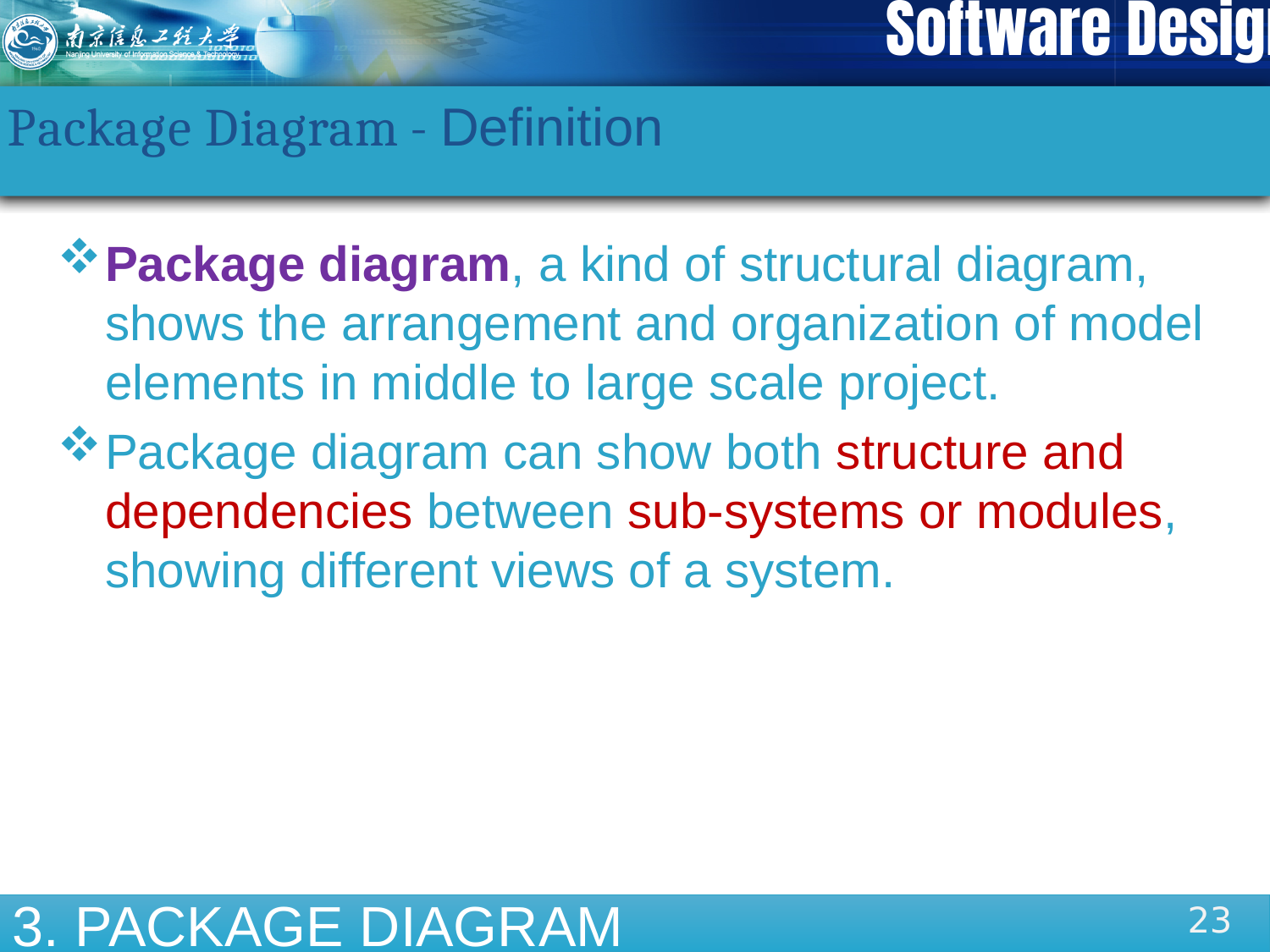

# Package Diagram - Definition
Package diagram, a kind of structural diagram, shows the arrangement and organization of model elements in middle to large scale project.
Package diagram can show both structure and dependencies between sub-systems or modules, showing different views of a system.
3. PACKAGE DIAGRAM